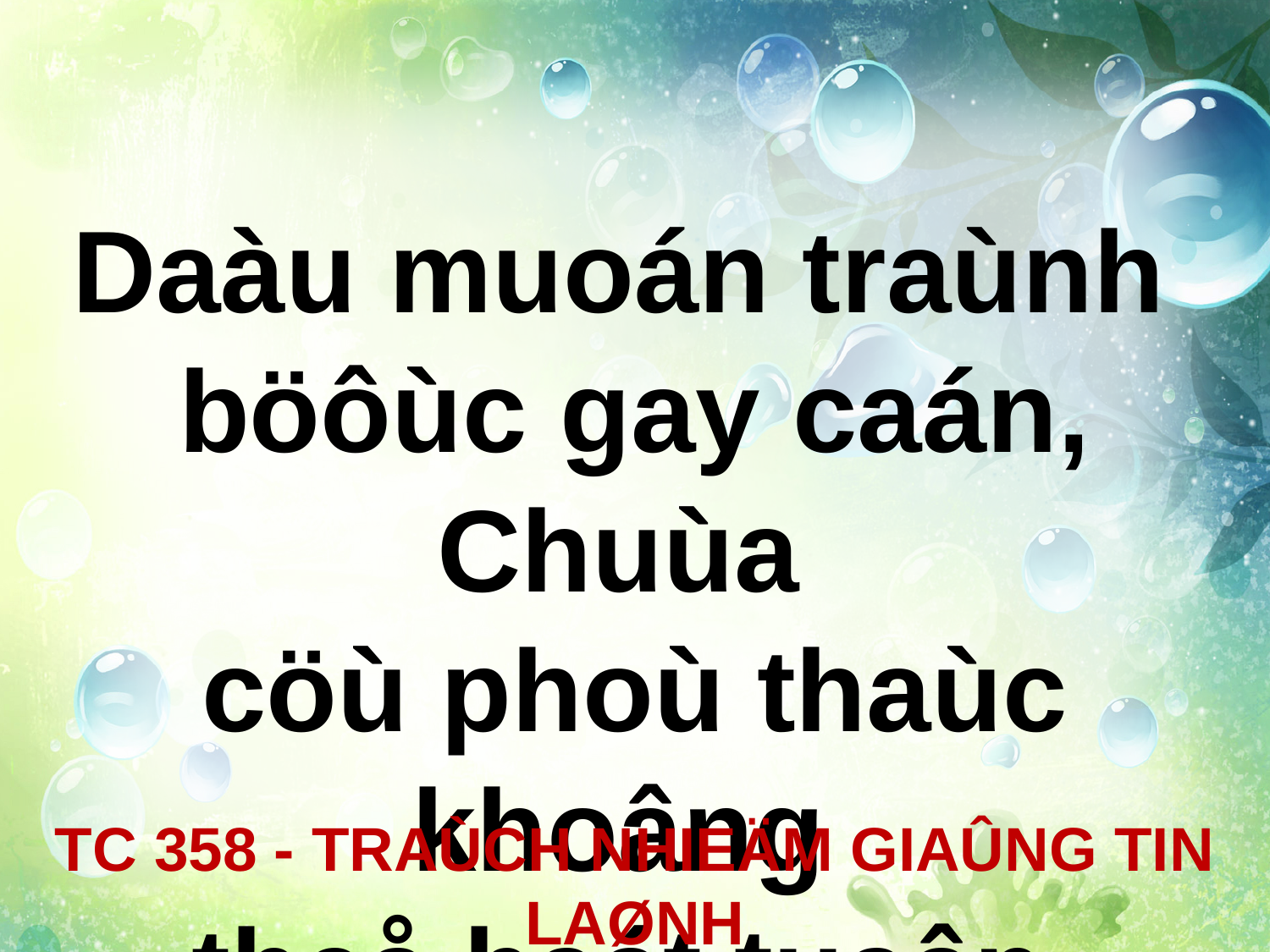

Daàu muoán traùnh
böôùc gay caán, Chuùa
cöù phoù thaùc khoâng
theå baát tuaân.
TC 358 - TRAÙCH NHIEÄM GIAÛNG TIN LAØNH